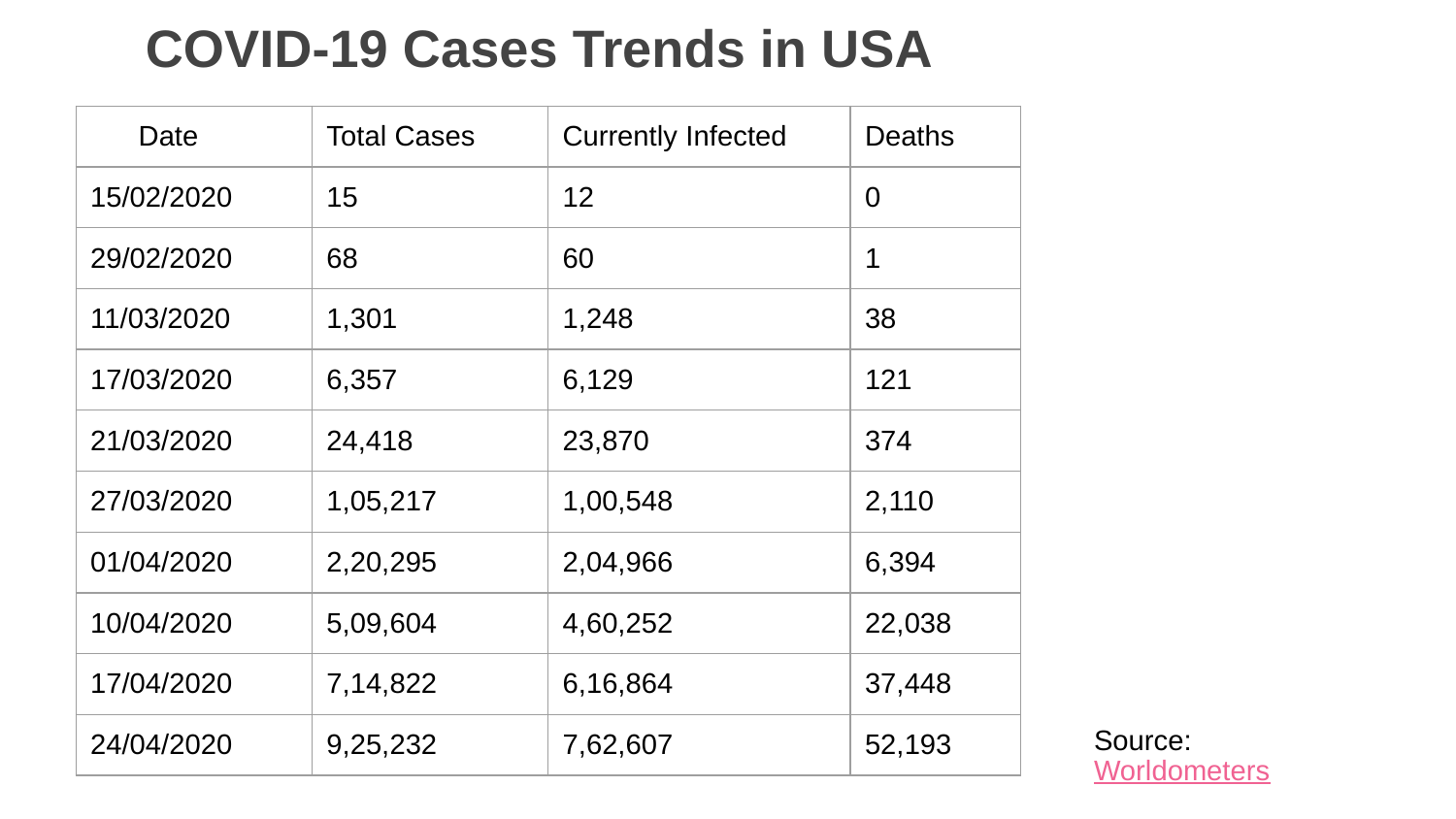

# COVID-19 Cases Trends in USA
| Date | Total Cases | Currently Infected | Deaths |
| --- | --- | --- | --- |
| 15/02/2020 | 15 | 12 | 0 |
| 29/02/2020 | 68 | 60 | 1 |
| 11/03/2020 | 1,301 | 1,248 | 38 |
| 17/03/2020 | 6,357 | 6,129 | 121 |
| 21/03/2020 | 24,418 | 23,870 | 374 |
| 27/03/2020 | 1,05,217 | 1,00,548 | 2,110 |
| 01/04/2020 | 2,20,295 | 2,04,966 | 6,394 |
| 10/04/2020 | 5,09,604 | 4,60,252 | 22,038 |
| 17/04/2020 | 7,14,822 | 6,16,864 | 37,448 |
| 24/04/2020 | 9,25,232 | 7,62,607 | 52,193 |

Source:
Worldometers